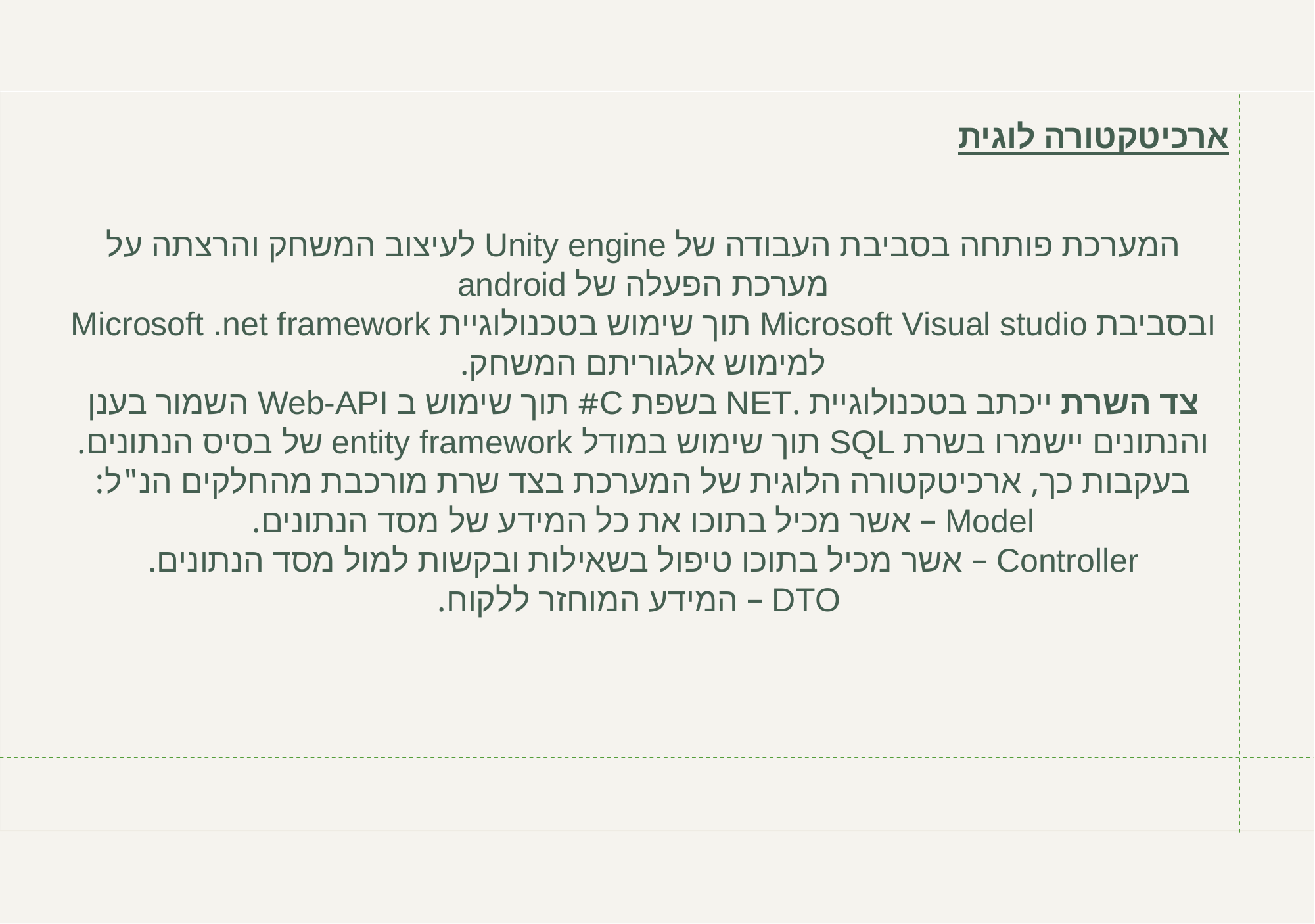

ארכיטקטורה לוגית

המערכת פותחה בסביבת העבודה של Unity engine לעיצוב המשחק והרצתה על מערכת הפעלה של android
ובסביבת Microsoft Visual studio תוך שימוש בטכנולוגיית Microsoft .net framework למימוש אלגוריתם המשחק.
צד השרת ייכתב בטכנולוגיית .NET בשפת C# תוך שימוש ב Web-API השמור בענן והנתונים יישמרו בשרת SQL תוך שימוש במודל entity framework של בסיס הנתונים.
בעקבות כך, ארכיטקטורה הלוגית של המערכת בצד שרת מורכבת מהחלקים הנ"ל:
Model – אשר מכיל בתוכו את כל המידע של מסד הנתונים.
Controller – אשר מכיל בתוכו טיפול בשאילות ובקשות למול מסד הנתונים.
 DTO – המידע המוחזר ללקוח.